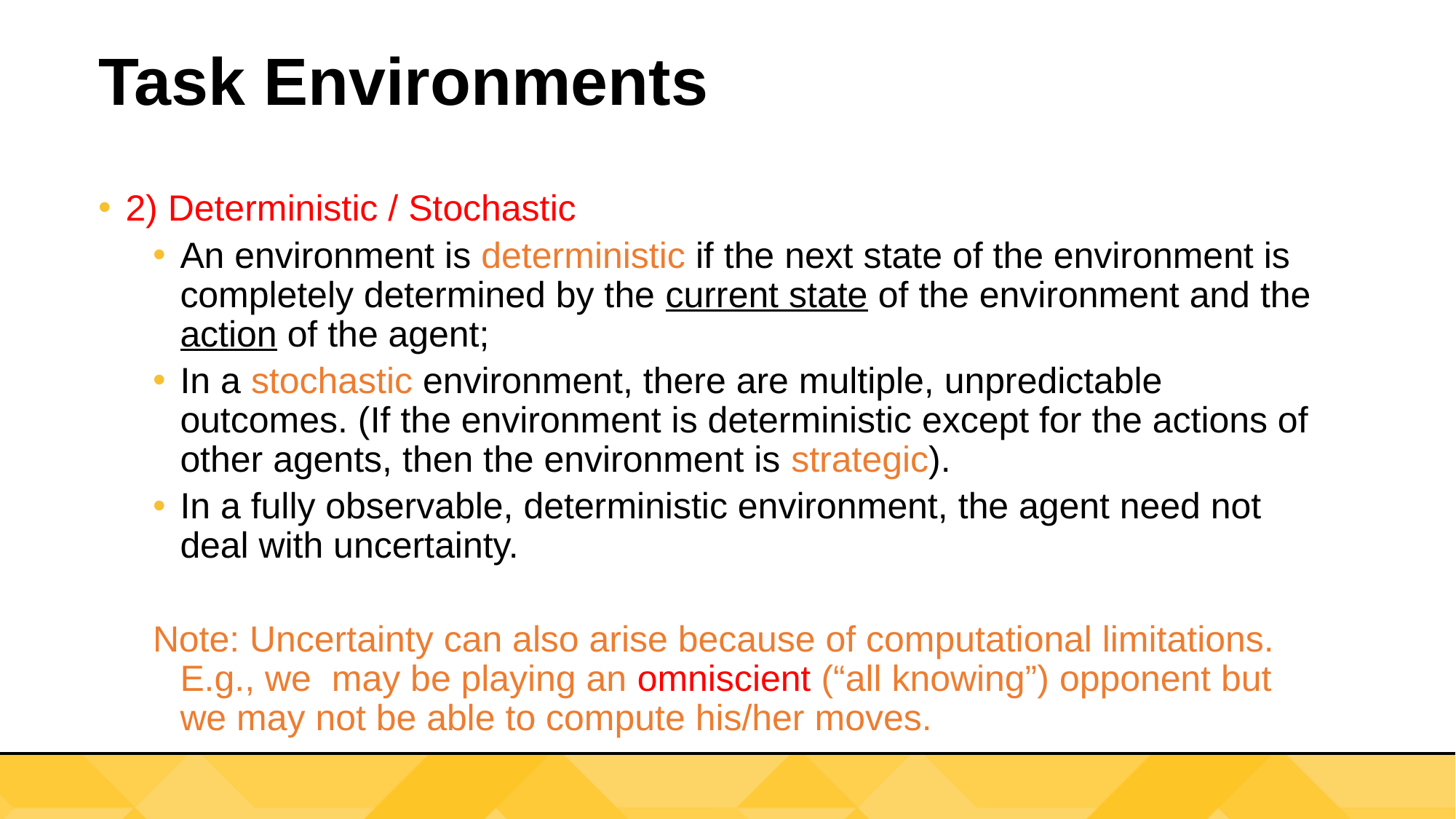

# Task Environments
2) Deterministic / Stochastic
An environment is deterministic if the next state of the environment is completely determined by the current state of the environment and the action of the agent;
In a stochastic environment, there are multiple, unpredictable outcomes. (If the environment is deterministic except for the actions of other agents, then the environment is strategic).
In a fully observable, deterministic environment, the agent need not deal with uncertainty.

Note: Uncertainty can also arise because of computational limitations. E.g., we  may be playing an omniscient (“all knowing”) opponent but we may not be able to compute his/her moves.